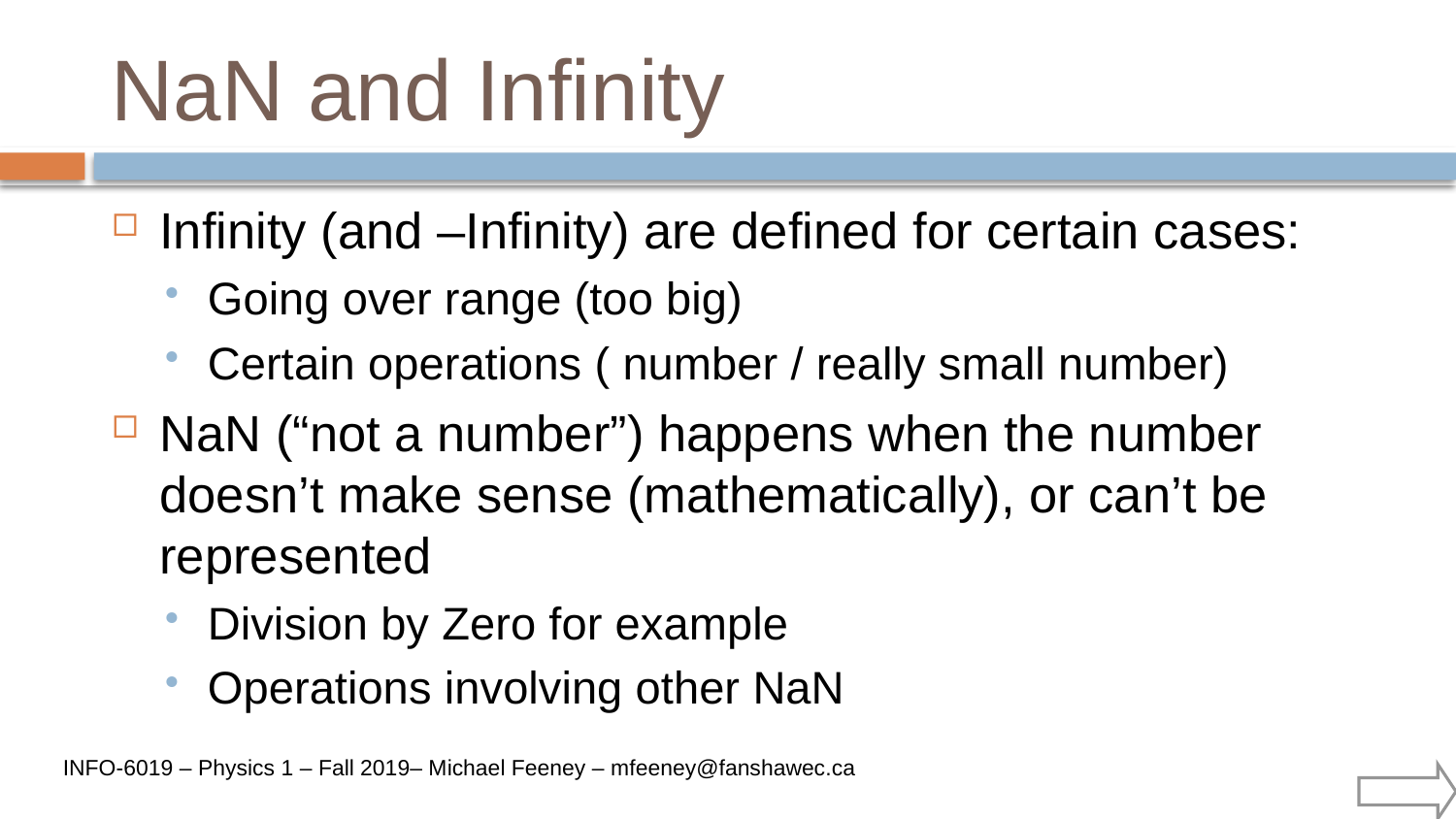

# NaN and Infinity
Infinity (and –Infinity) are defined for certain cases:
Going over range (too big)
Certain operations ( number / really small number)
NaN (“not a number”) happens when the number doesn’t make sense (mathematically), or can’t be represented
Division by Zero for example
Operations involving other NaN